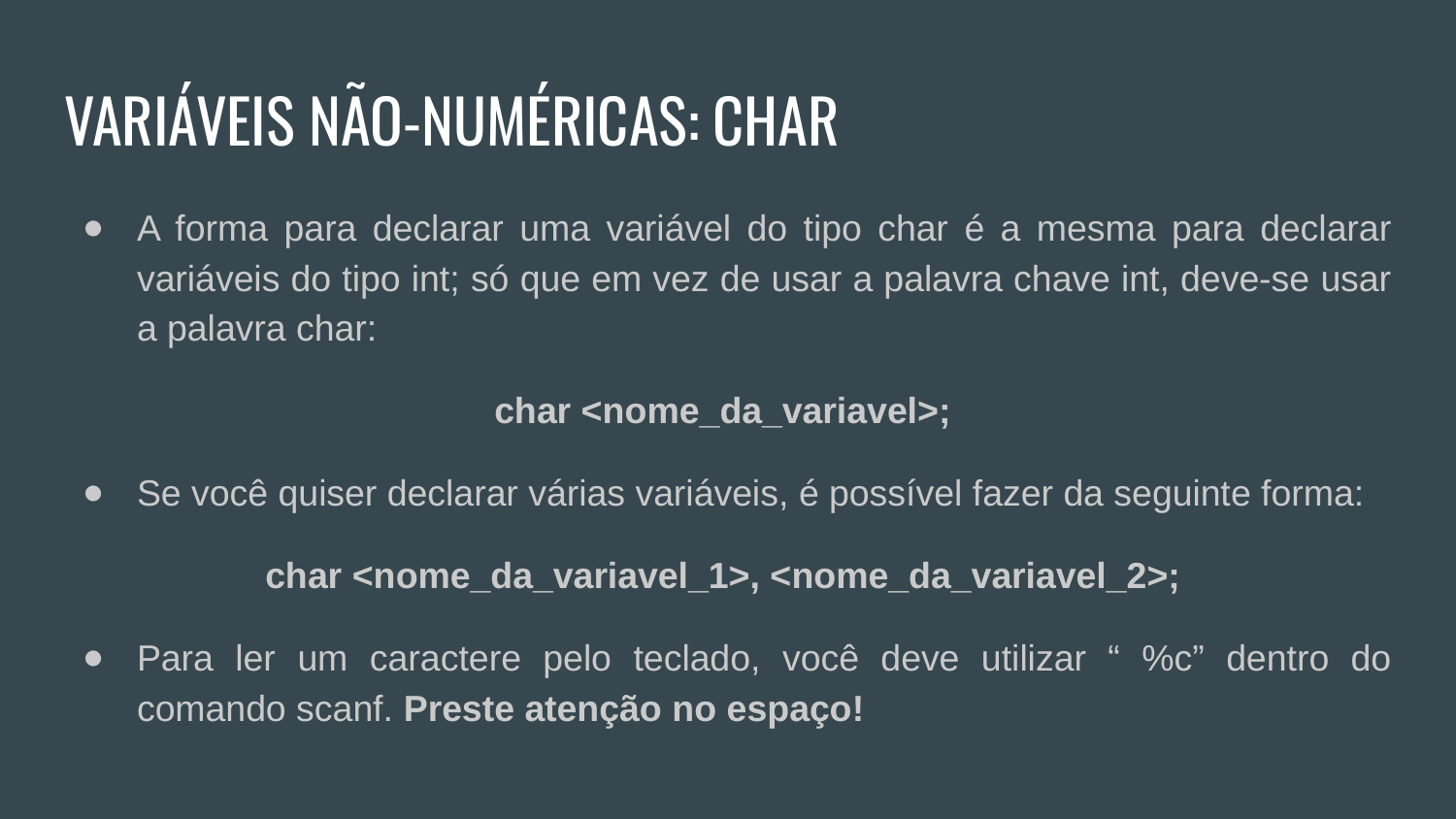

# VARIÁVEIS NÃO-NUMÉRICAS: CHAR
A forma para declarar uma variável do tipo char é a mesma para declarar variáveis do tipo int; só que em vez de usar a palavra chave int, deve-se usar a palavra char:
char <nome_da_variavel>;
Se você quiser declarar várias variáveis, é possível fazer da seguinte forma:
char <nome_da_variavel_1>, <nome_da_variavel_2>;
Para ler um caractere pelo teclado, você deve utilizar “ %c” dentro do comando scanf. Preste atenção no espaço!